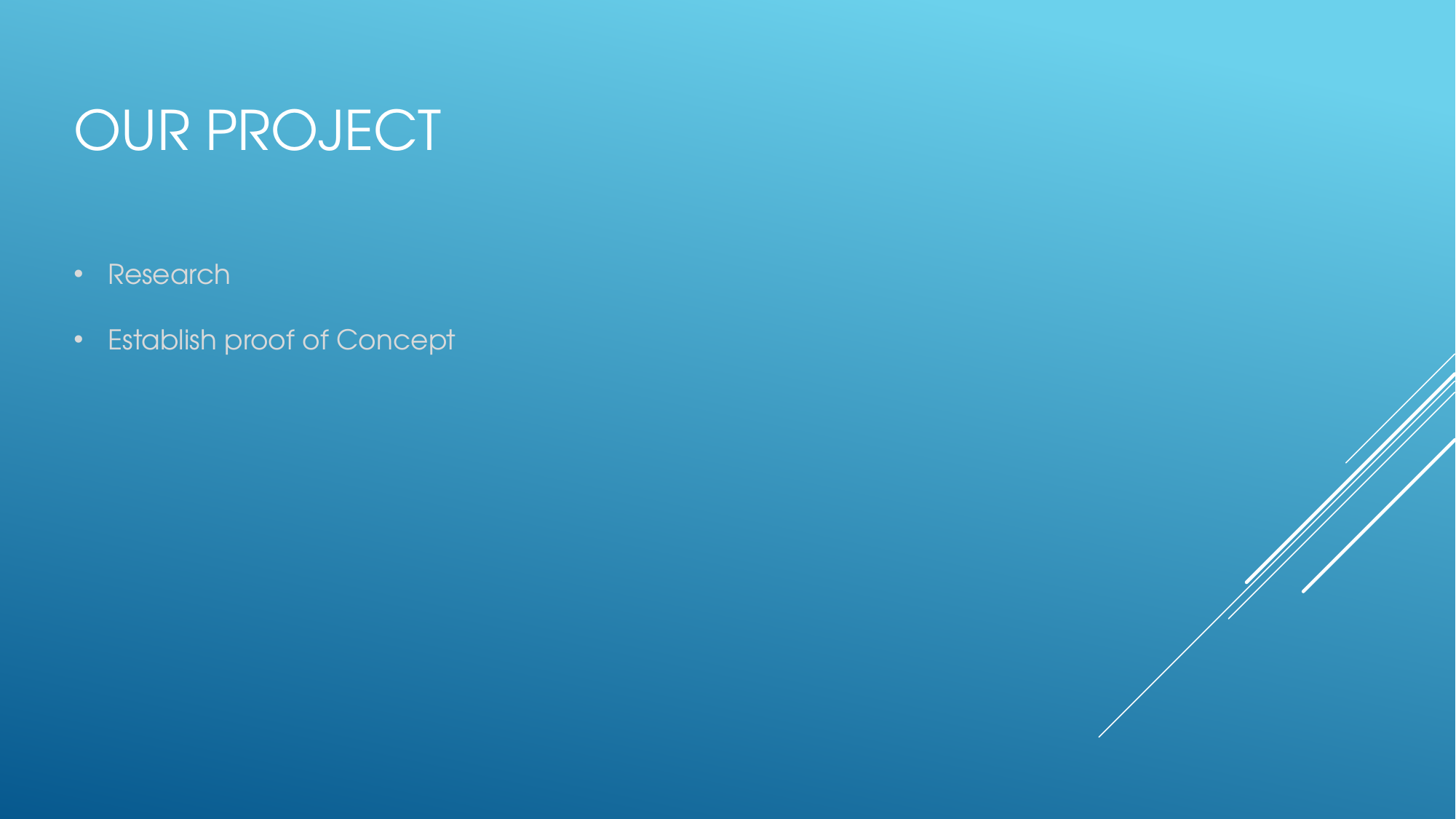

# Our Project

Research

Establish proof of Concept